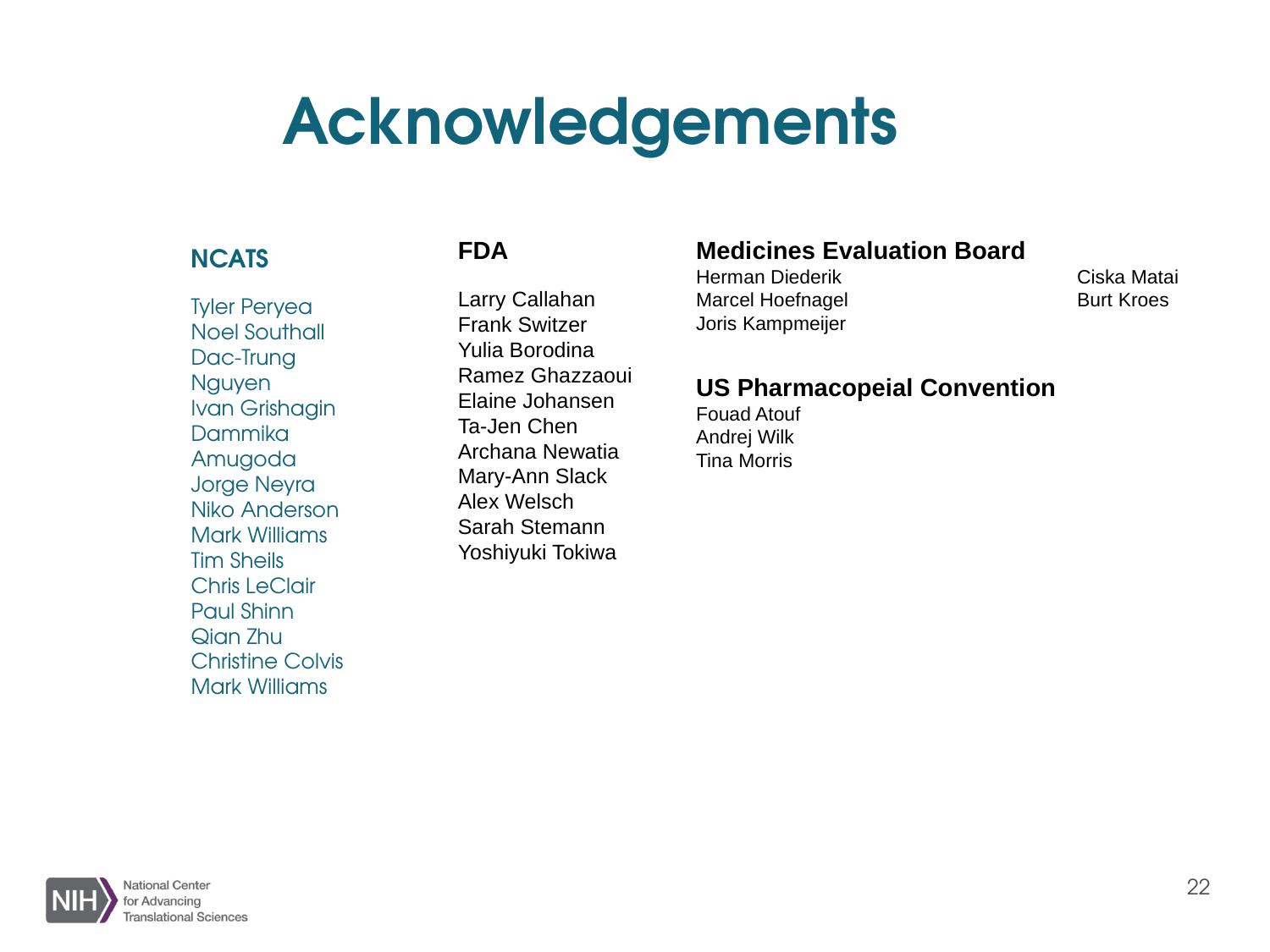

# Acknowledgements
FDA

Larry Callahan
Frank Switzer
Yulia Borodina
Ramez Ghazzaoui
Elaine Johansen
Ta-Jen Chen
Archana Newatia
Mary-Ann Slack
Alex Welsch
Sarah Stemann
Yoshiyuki Tokiwa

Medicines Evaluation Board
Herman Diederik		Ciska Matai
Marcel Hoefnagel		Burt Kroes
Joris Kampmeijer

NCATS

Tyler Peryea
Noel Southall
Dac-Trung Nguyen
Ivan Grishagin
Dammika Amugoda
Jorge Neyra
Niko Anderson
Mark Williams
Tim Sheils
Chris LeClair
Paul Shinn
Qian Zhu
Christine Colvis
Mark Williams

US Pharmacopeial Convention
Fouad Atouf
Andrej Wilk
Tina Morris

22